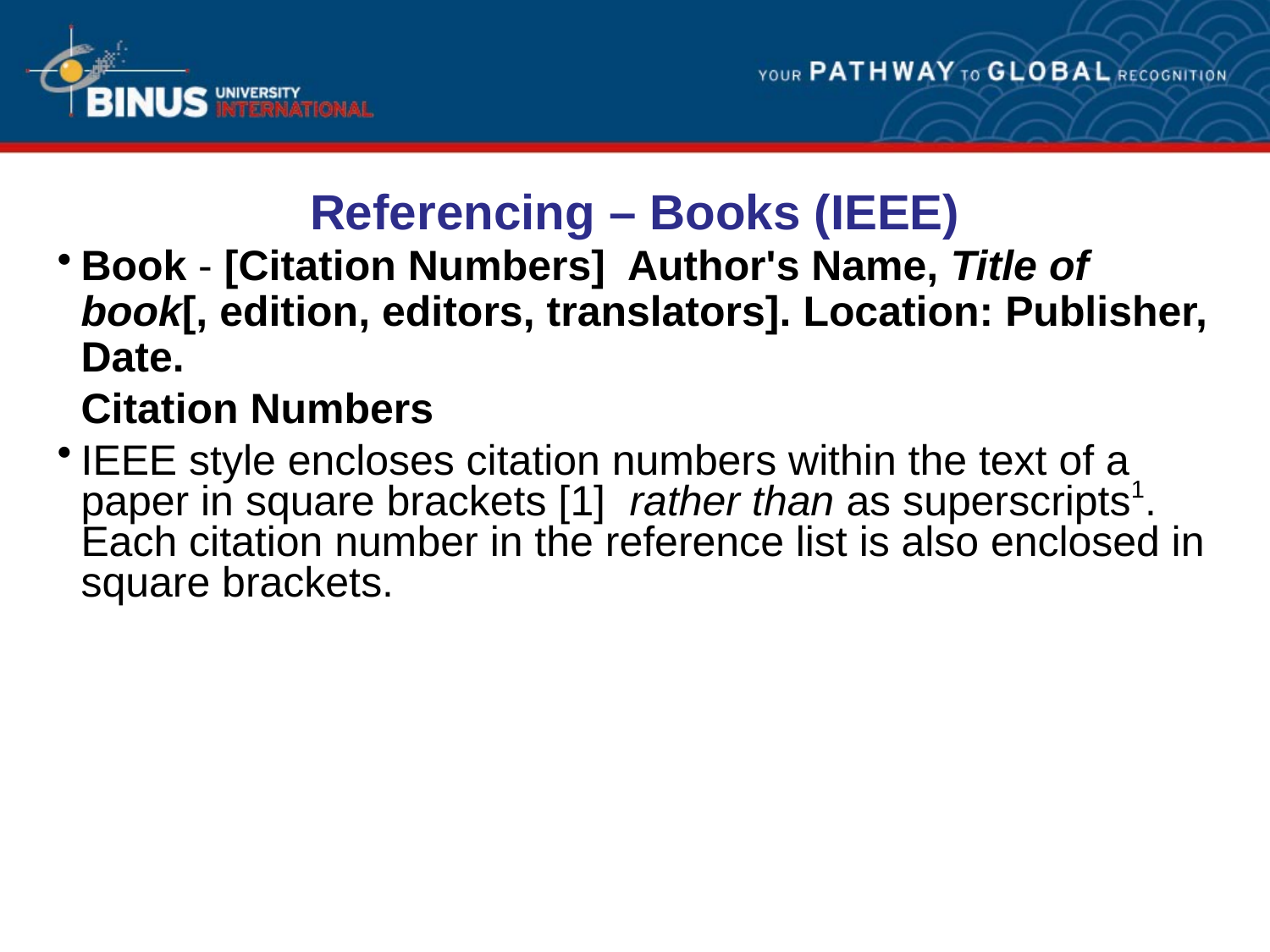

# Referencing – Books (IEEE)
Book - [Citation Numbers]  Author's Name, Title of book[, edition, editors, translators]. Location: Publisher, Date.
Citation Numbers
IEEE style encloses citation numbers within the text of a paper in square brackets [1]  rather than as superscripts1.  Each citation number in the reference list is also enclosed in square brackets.